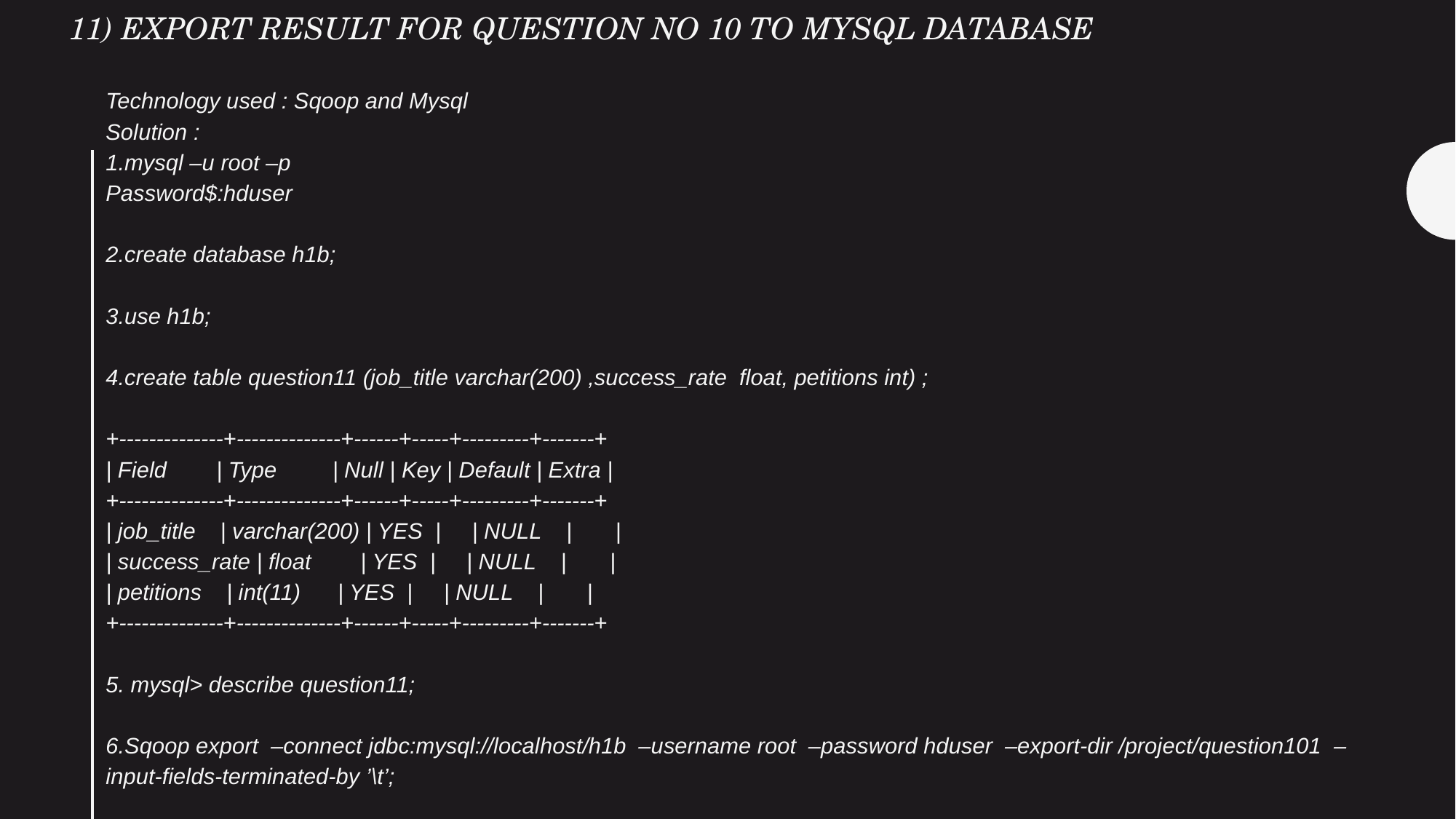

# 11) Export result for question no 10 to MySql database
Technology used : Sqoop and Mysql
Solution :
1.mysql –u root –p
Password$:hduser

2.create database h1b;

3.use h1b;

4.create table question11 (job_title varchar(200) ,success_rate  float, petitions int) ;

+--------------+--------------+------+-----+---------+-------+
| Field        | Type         | Null | Key | Default | Extra |
+--------------+--------------+------+-----+---------+-------+
| job_title    | varchar(200) | YES  |     | NULL    |       |
| success_rate | float        | YES  |     | NULL    |       |
| petitions    | int(11)      | YES  |     | NULL    |       |
+--------------+--------------+------+-----+---------+-------+

5. mysql> describe question11;

6.Sqoop export  –connect jdbc:mysql://localhost/h1b  –username root  –password hduser  –export-dir /project/question101  –input-fields-terminated-by ’\t’;